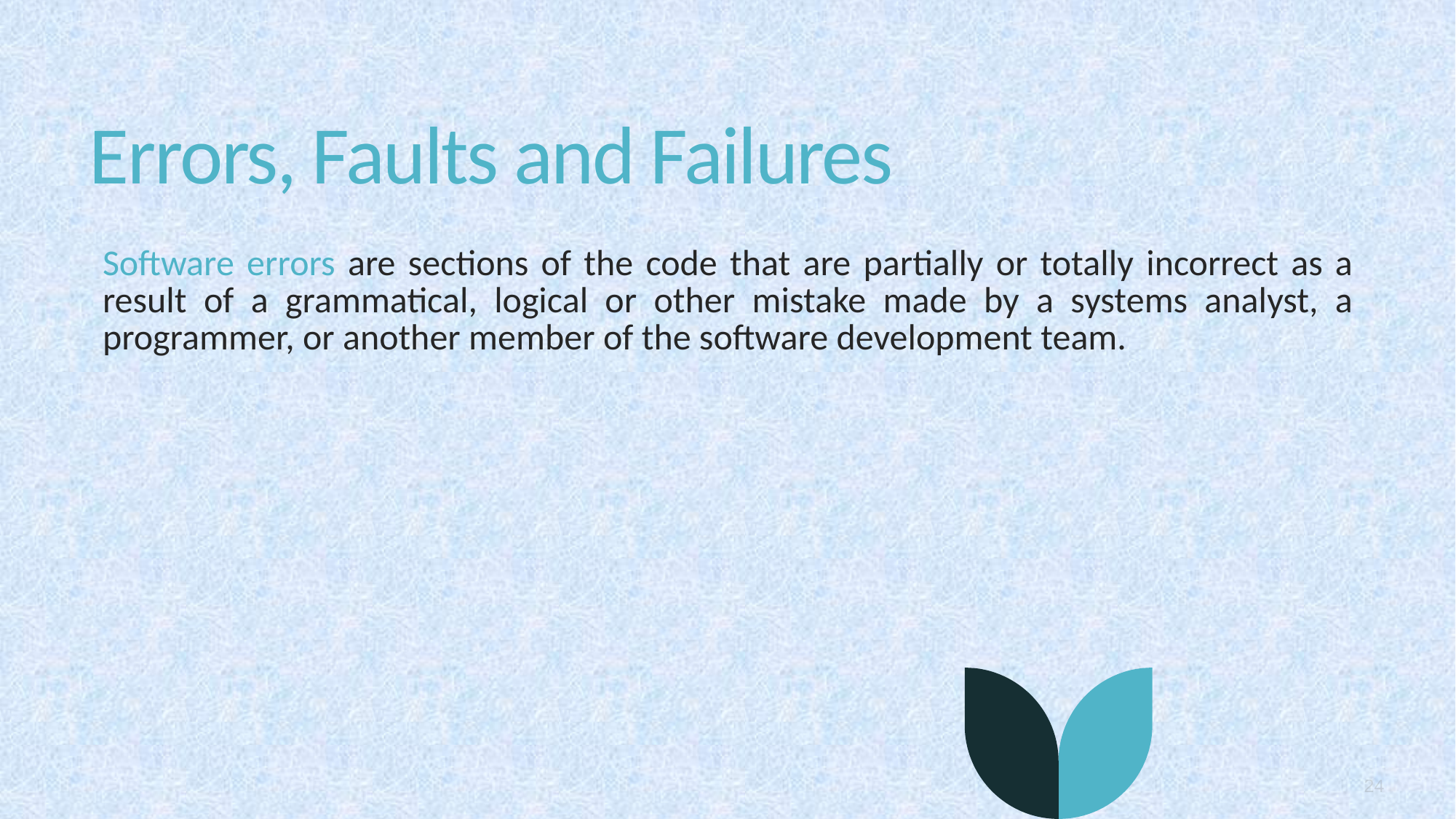

# Errors, Faults and Failures
Software errors are sections of the code that are partially or totally incorrect as a result of a grammatical, logical or other mistake made by a systems analyst, a programmer, or another member of the software development team.
24